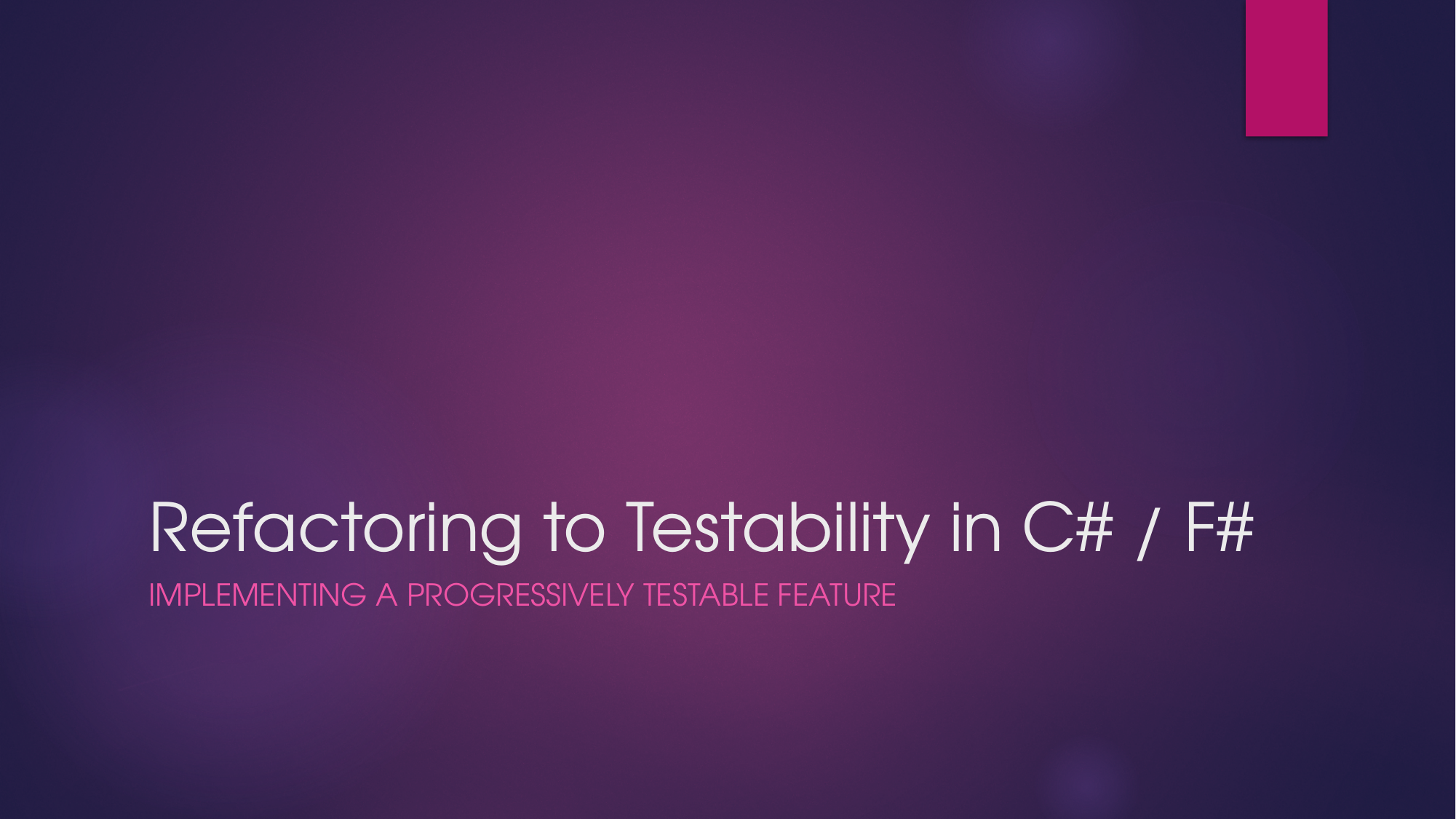

# Refactoring to Testability in C# / F#
implementing a progressively testable feature